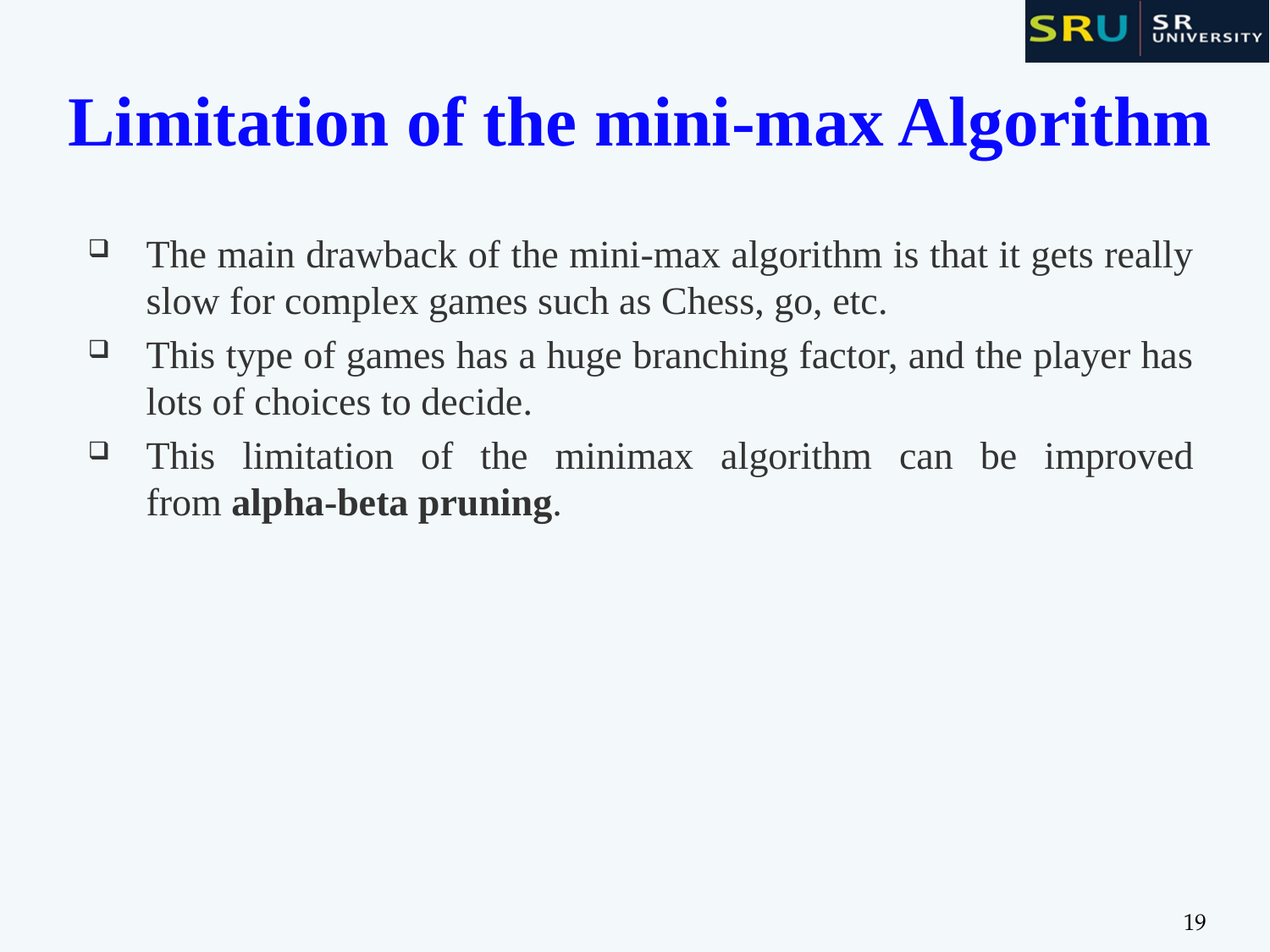

# Limitation of the mini-max Algorithm
The main drawback of the mini-max algorithm is that it gets really slow for complex games such as Chess, go, etc.
This type of games has a huge branching factor, and the player has lots of choices to decide.
This limitation of the minimax algorithm can be improved from alpha-beta pruning.
19